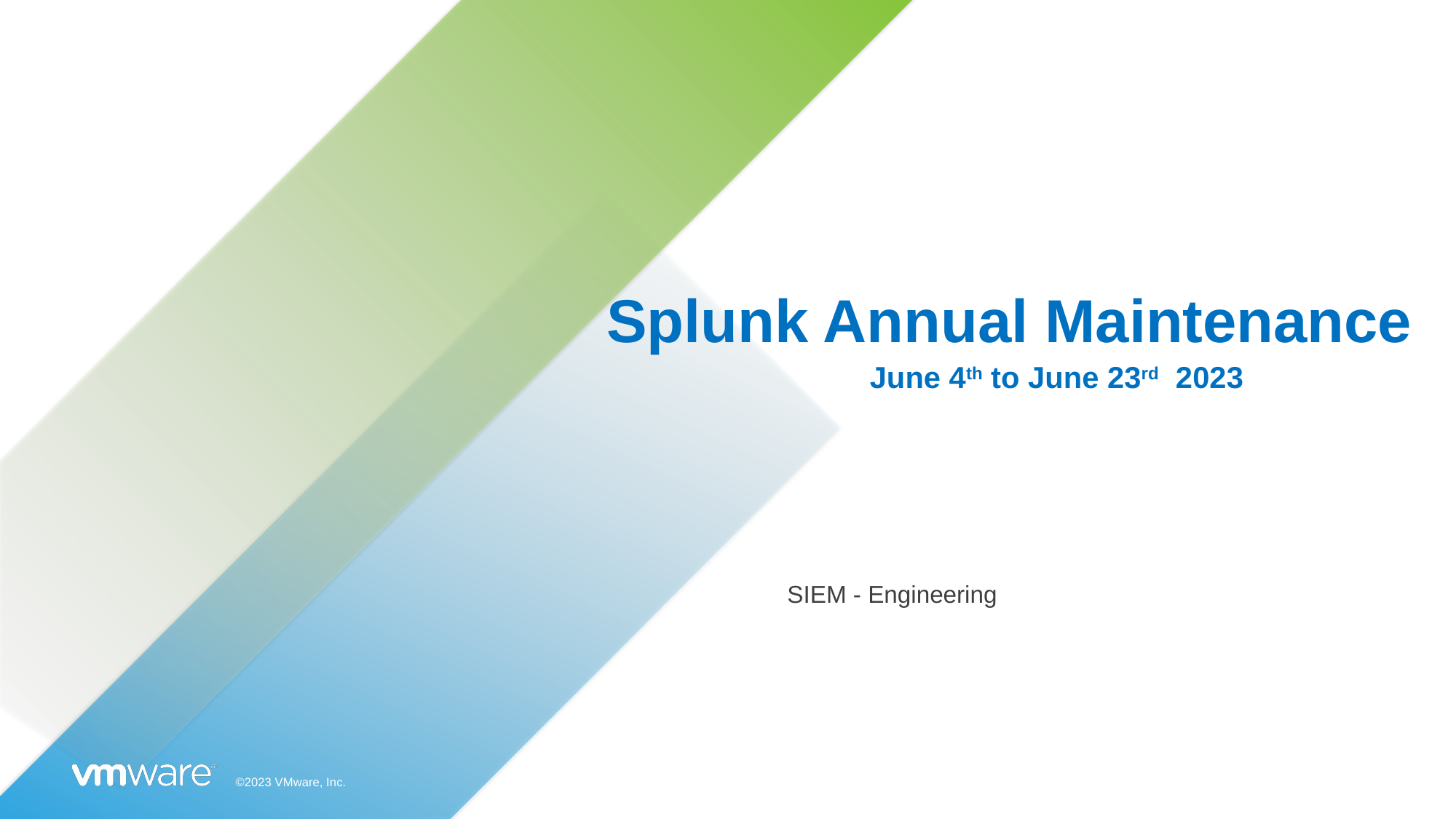

# Splunk Annual Maintenance
June 4th to June 23rd  2023
SIEM - Engineering